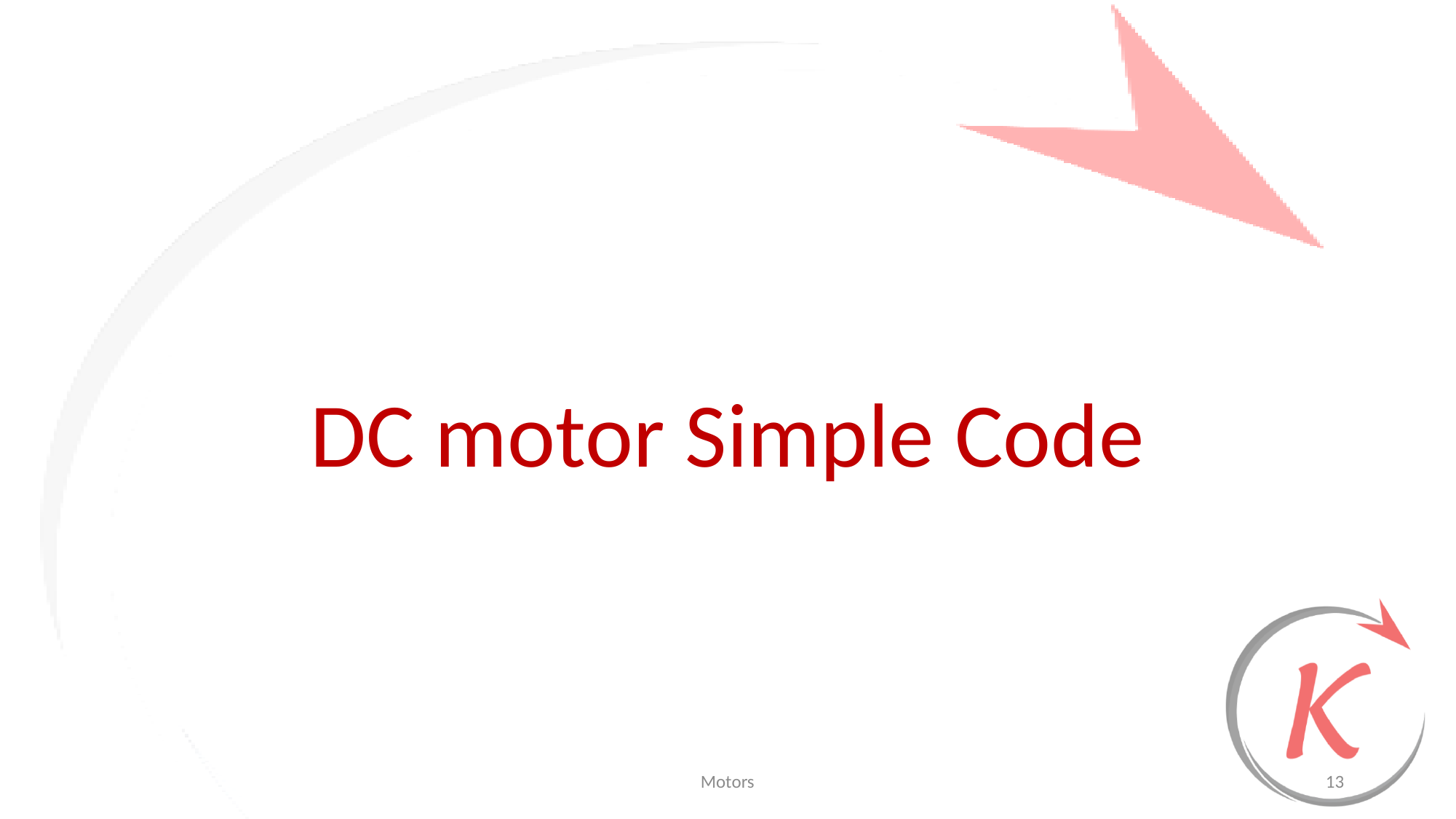

# DC motor Simple Code
Motors
13